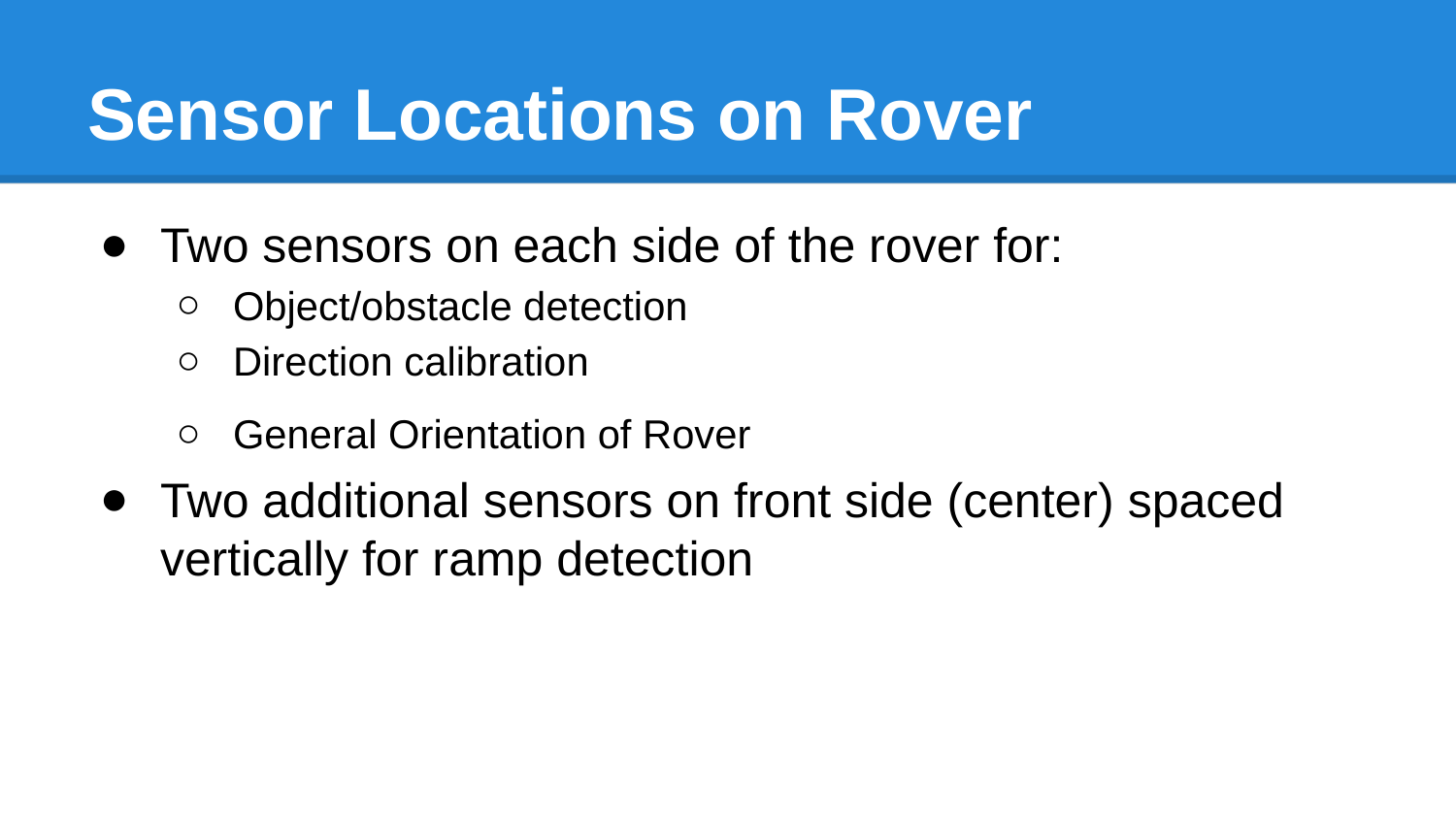

# Sensor Locations on Rover
Two sensors on each side of the rover for:
Object/obstacle detection
Direction calibration
General Orientation of Rover
Two additional sensors on front side (center) spaced vertically for ramp detection